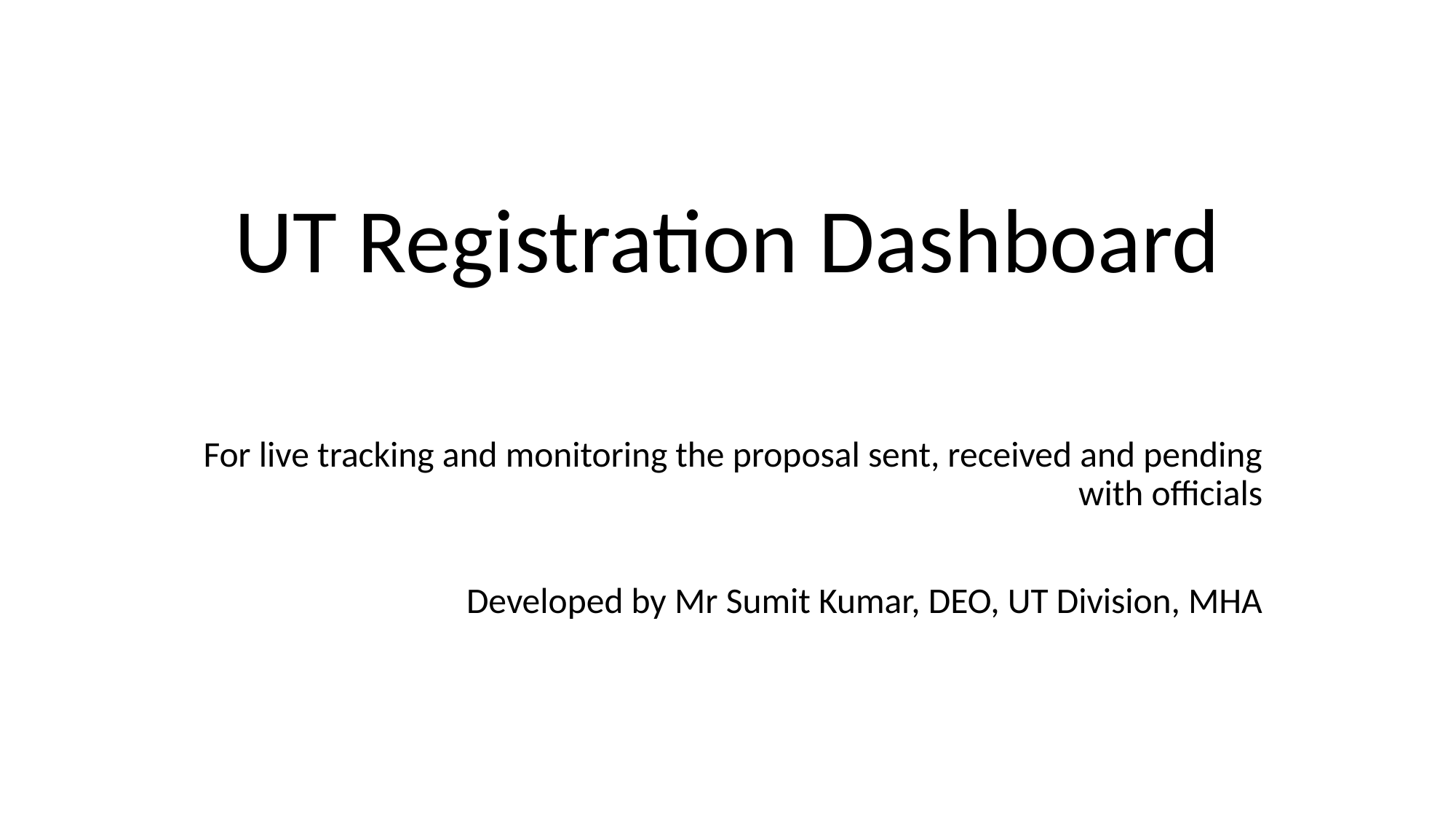

# UT Registration Dashboard
For live tracking and monitoring the proposal sent, received and pending with officials

Developed by Mr Sumit Kumar, DEO, UT Division, MHA